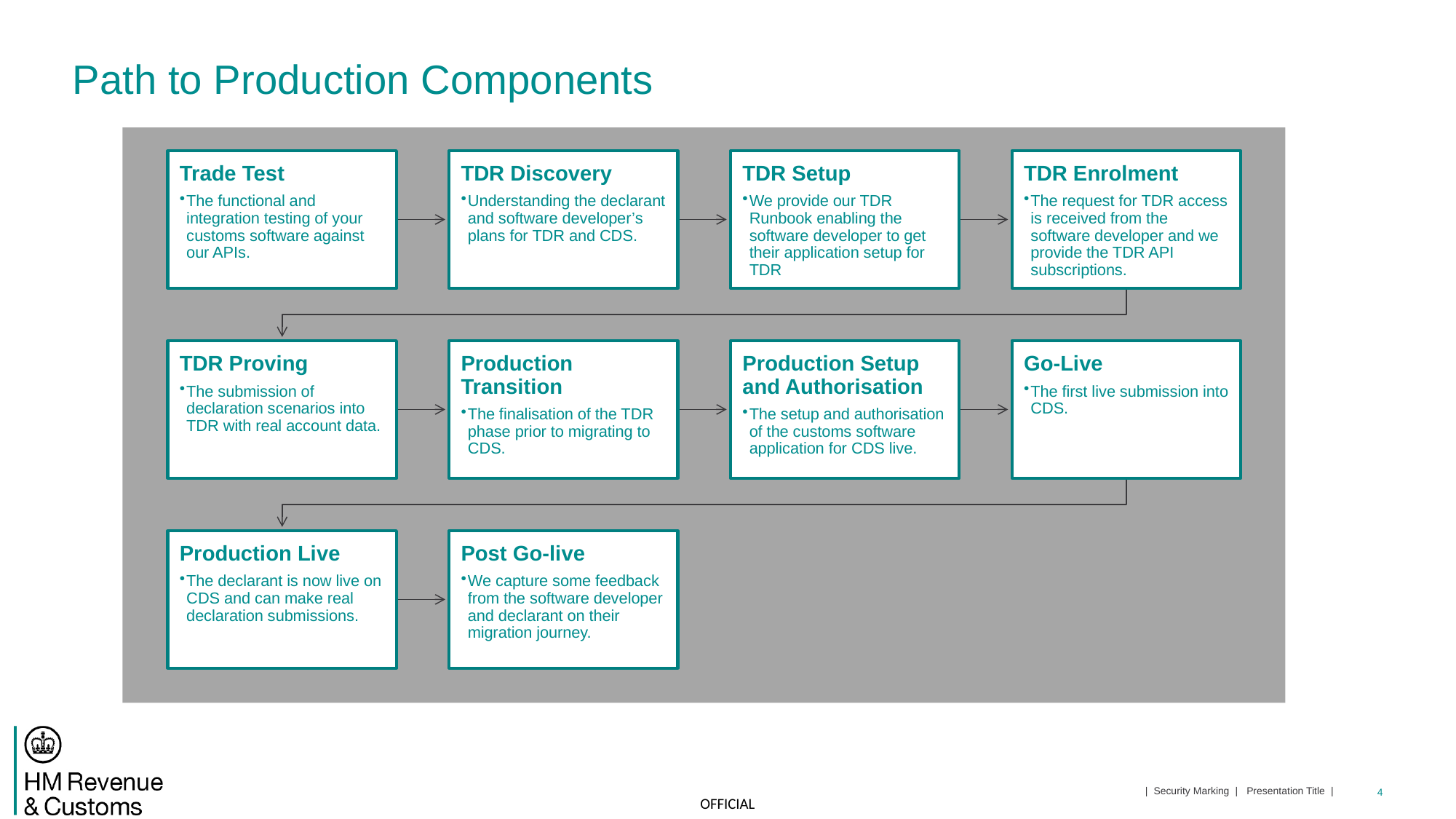

# Path to Production Components

Trade Test
The functional and integration testing of your customs software against our APIs.

TDR Discovery
Understanding the declarant and software developer’s plans for TDR and CDS.

TDR Setup
We provide our TDR Runbook enabling the software developer to get their application setup for TDR

TDR Enrolment
The request for TDR access is received from the software developer and we provide the TDR API subscriptions.

TDR Proving
The submission of declaration scenarios into TDR with real account data.

Production Transition
The finalisation of the TDR phase prior to migrating to CDS.

Production Setup and Authorisation
The setup and authorisation of the customs software application for CDS live.

Go-Live
The first live submission into CDS.

Production Live
The declarant is now live on CDS and can make real declaration submissions.
Post Go-live
We capture some feedback from the software developer and declarant on their migration journey.
|  Security Marking  |   Presentation Title  |
4